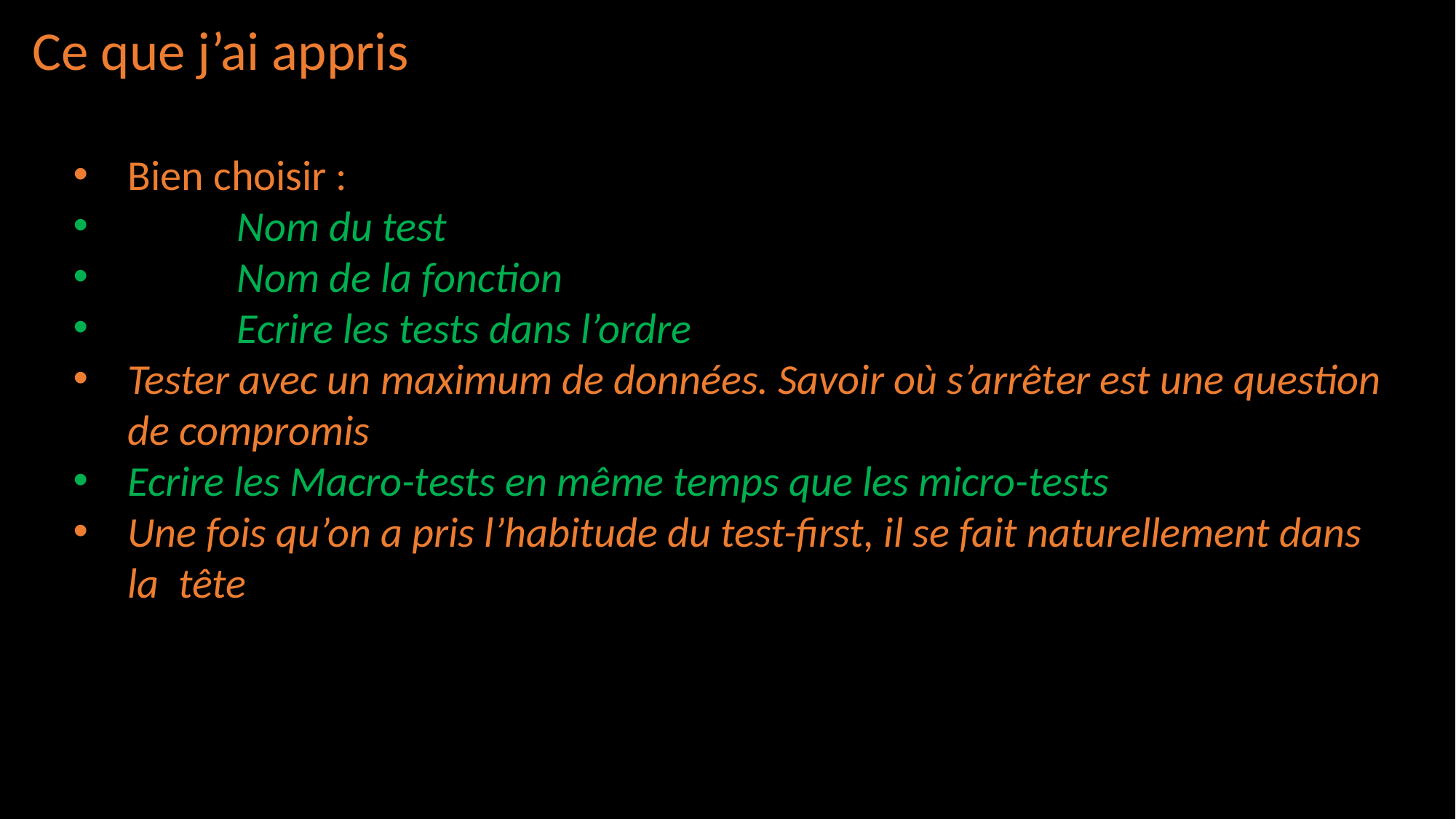

Ce que j’ai appris
Bien choisir :
	Nom du test
	Nom de la fonction
	Ecrire les tests dans l’ordre
Tester avec un maximum de données. Savoir où s’arrêter est une question de compromis
Ecrire les Macro-tests en même temps que les micro-tests
Une fois qu’on a pris l’habitude du test-first, il se fait naturellement dans la  tête